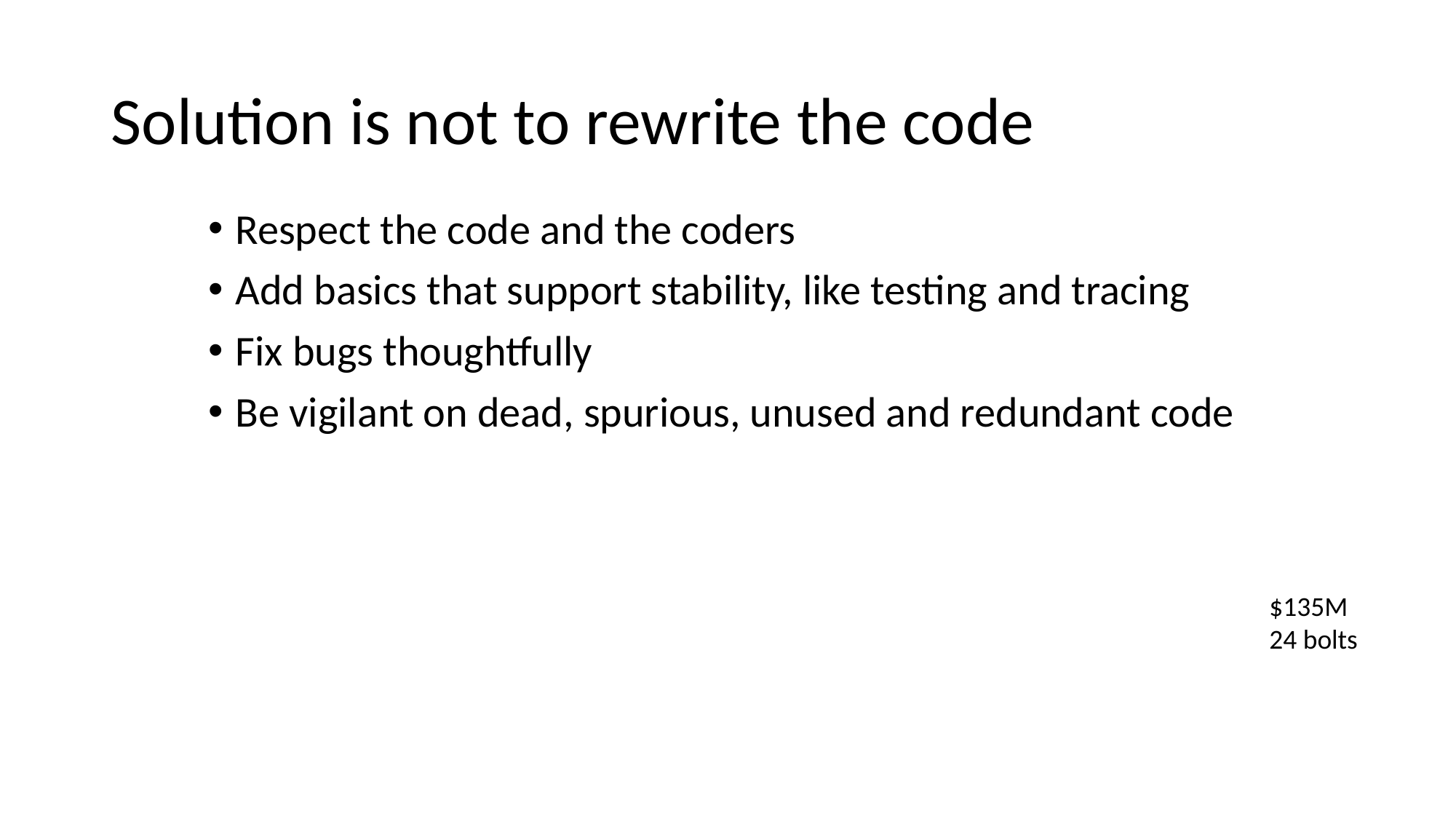

# Solution is not to rewrite the code
Respect the code and the coders
Add basics that support stability, like testing and tracing
Fix bugs thoughtfully
Be vigilant on dead, spurious, unused and redundant code
$135M
24 bolts